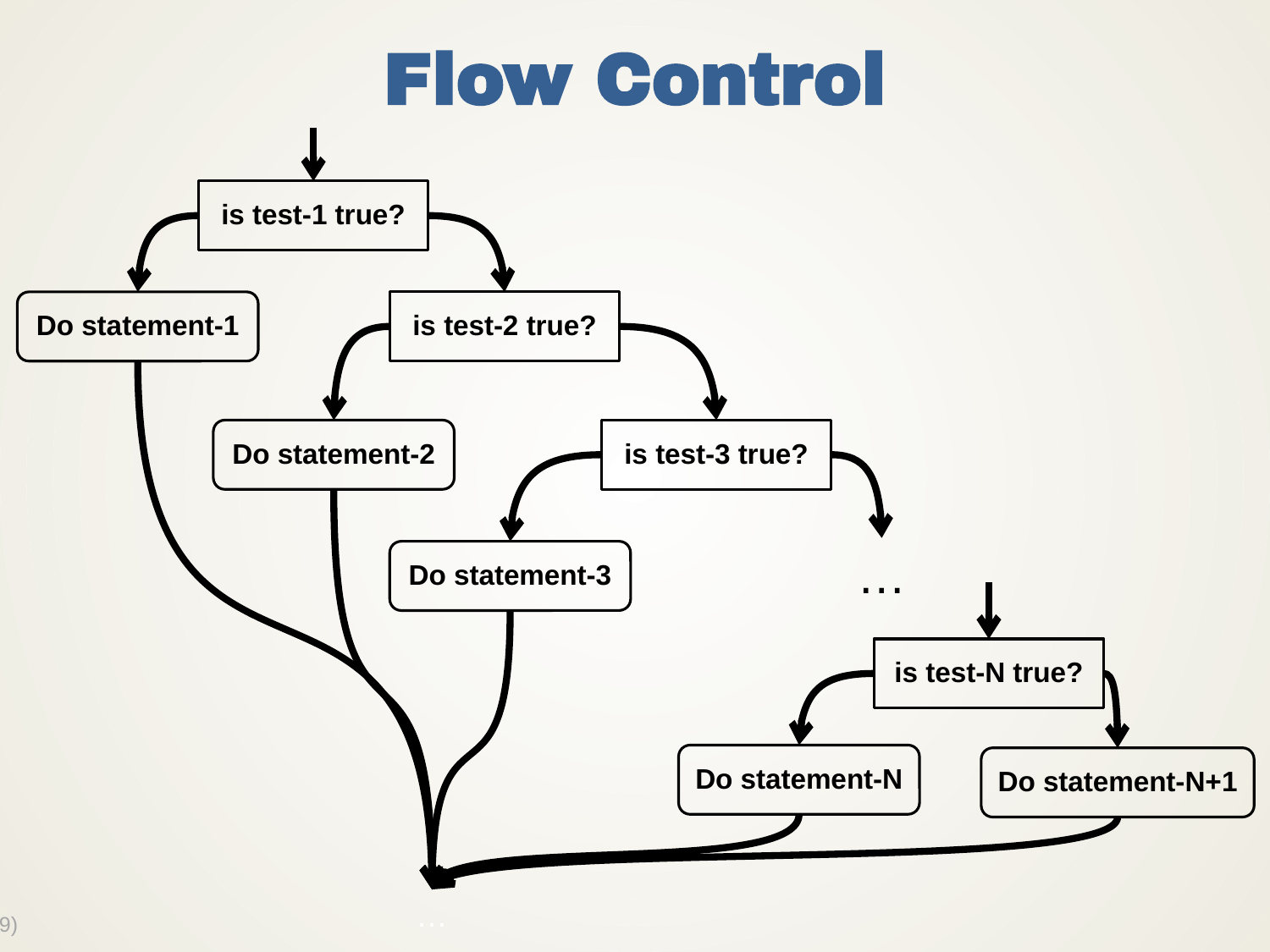

# Flow Control
is test-1 true?
Do statement-1
is test-2 true?
Do statement-2
is test-3 true?
…
Do statement-3
is test-N true?
Do statement-N
Do statement-N+1
…